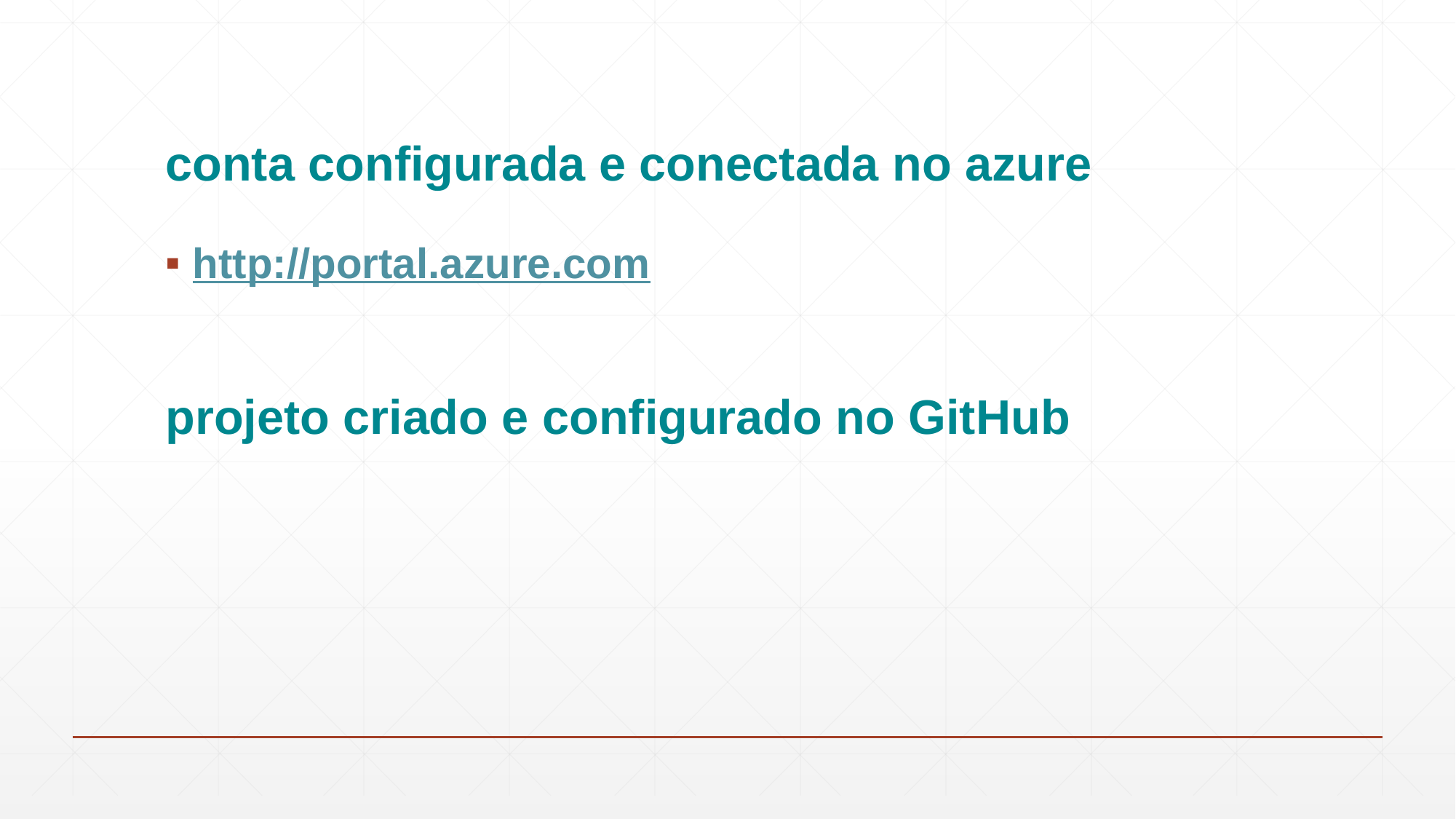

# conta configurada e conectada no azure
http://portal.azure.com
projeto criado e configurado no GitHub